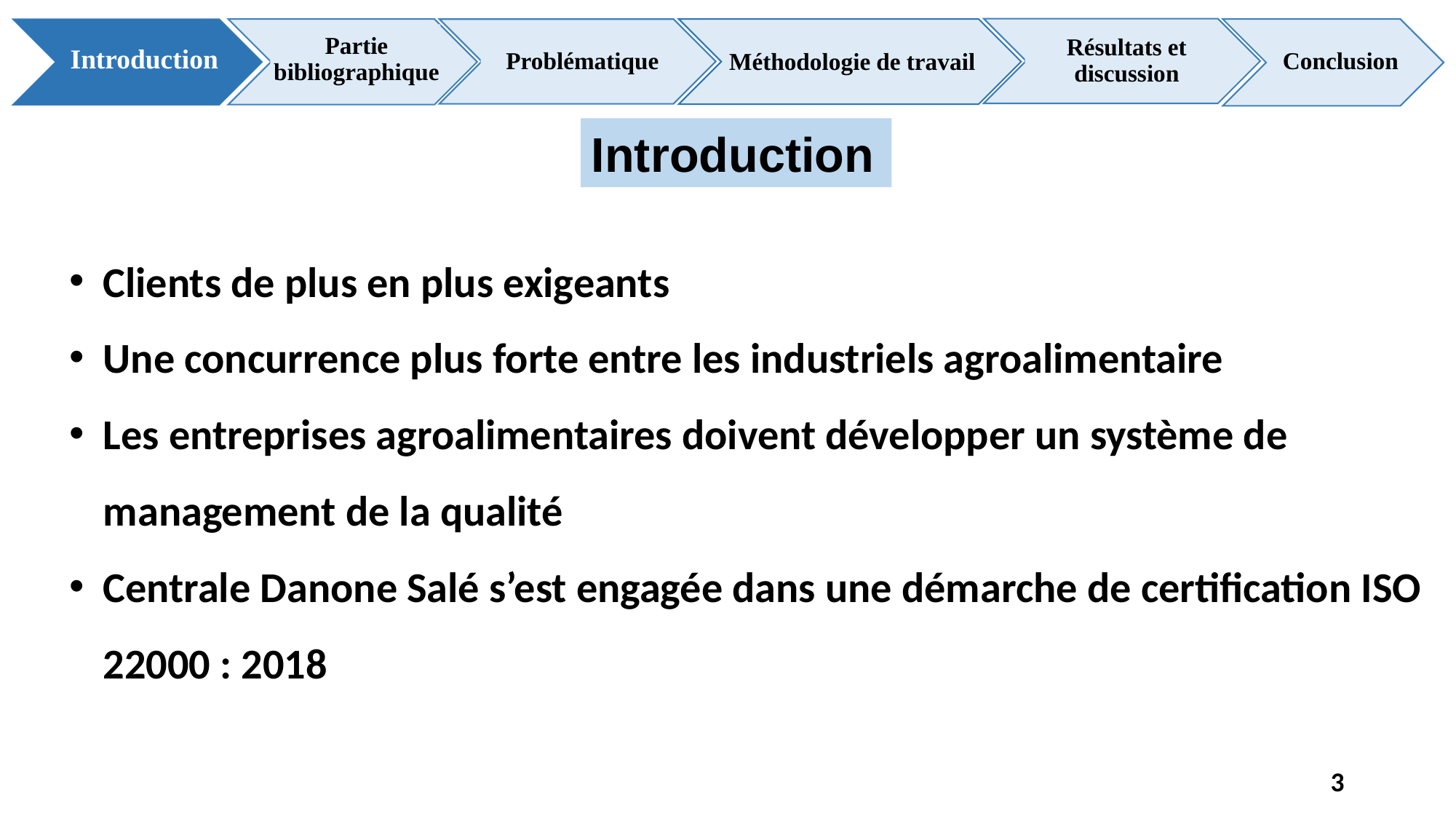

Résultats et discussion

Partie bibliographique

Méthodologie de travail

Conclusion

Problématique

Introduction
Introduction
Clients de plus en plus exigeants
Une concurrence plus forte entre les industriels agroalimentaire
Les entreprises agroalimentaires doivent développer un système de management de la qualité
Centrale Danone Salé s’est engagée dans une démarche de certification ISO 22000 : 2018
3